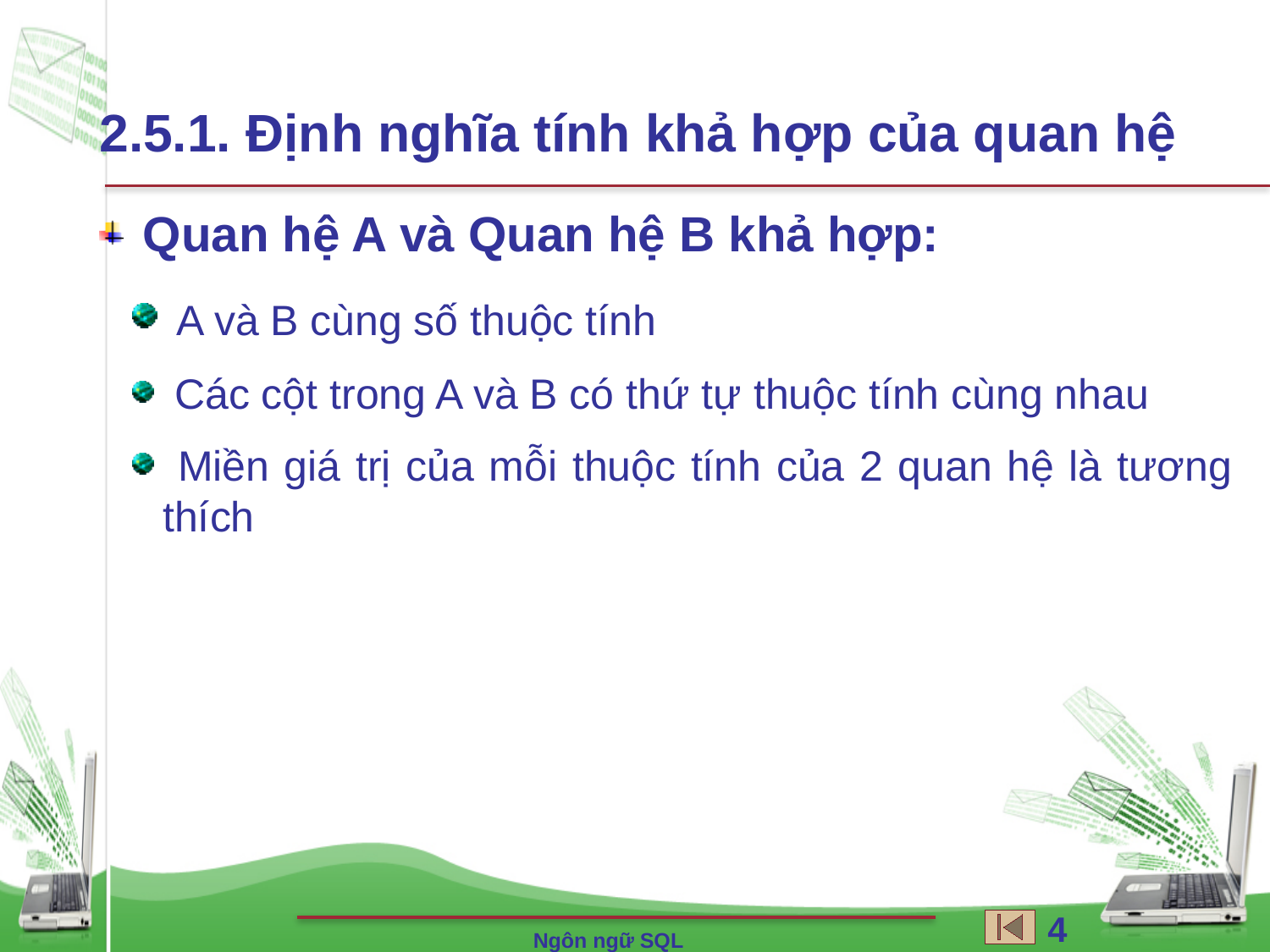

2.5.1. Định nghĩa tính khả hợp của quan hệ
 Quan hệ A và Quan hệ B khả hợp:
 A và B cùng số thuộc tính
 Các cột trong A và B có thứ tự thuộc tính cùng nhau
 Miền giá trị của mỗi thuộc tính của 2 quan hệ là tương thích
44
Ngôn ngữ SQL